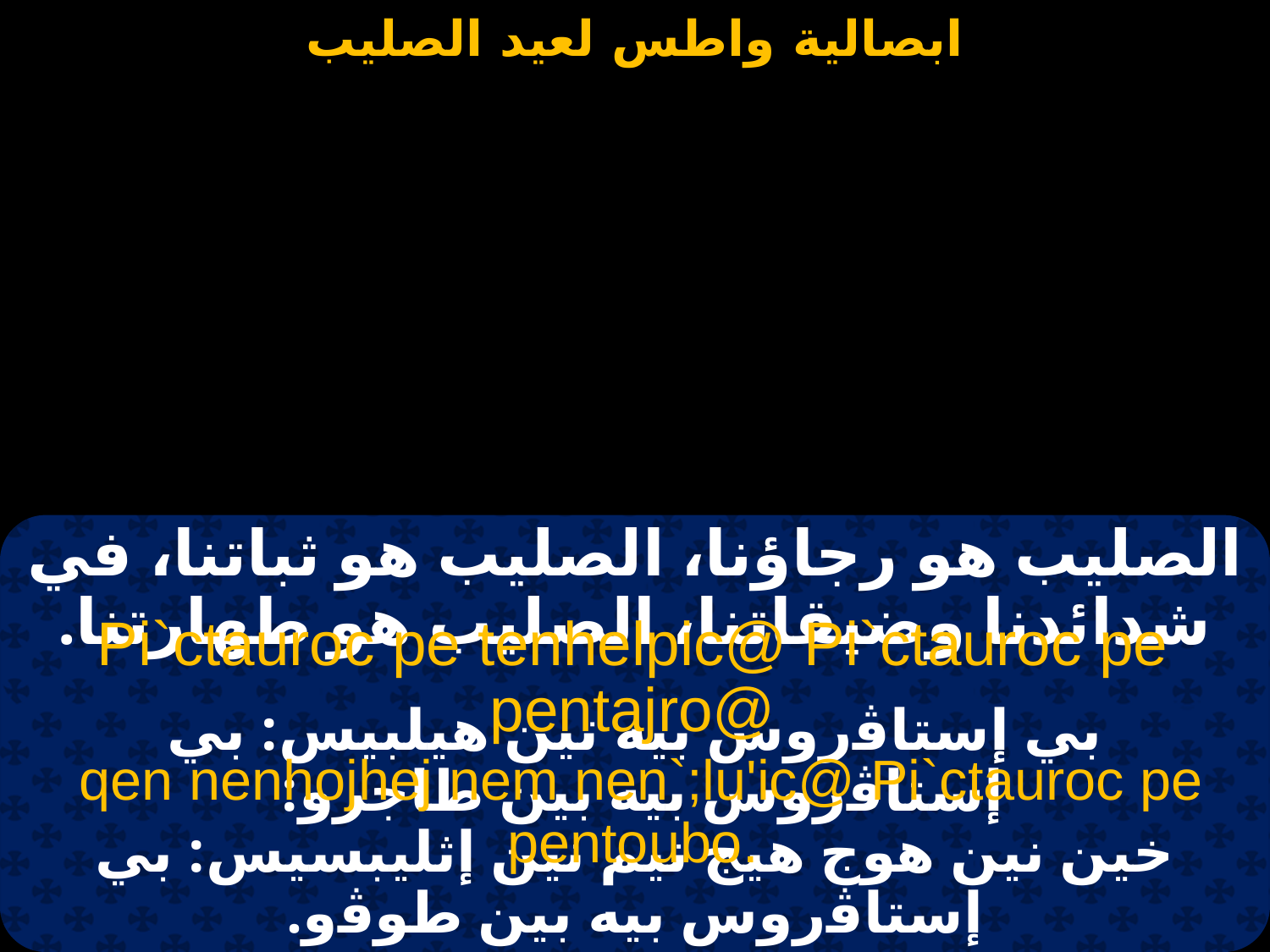

#
الصليب هو رجاؤنا، الصليب هو ثباتنا، في شدائدنا وضيقاتنا، الصليب هو طهارتنا.
Pi`ctauroc pe tenhelpic@ Pi`ctauroc pe pentajro@
 qen nenhojhej nem nen`;lu'ic@ Pi`ctauroc pe pentoubo.
بي إستاﭬروس بيه تين هيلبيس: بي إستاﭬروس بيه بين طاجرو:
خين نين هوج هيج نيم نين إثليبسيس: بي إستاﭬروس بيه بين طوﭬو.